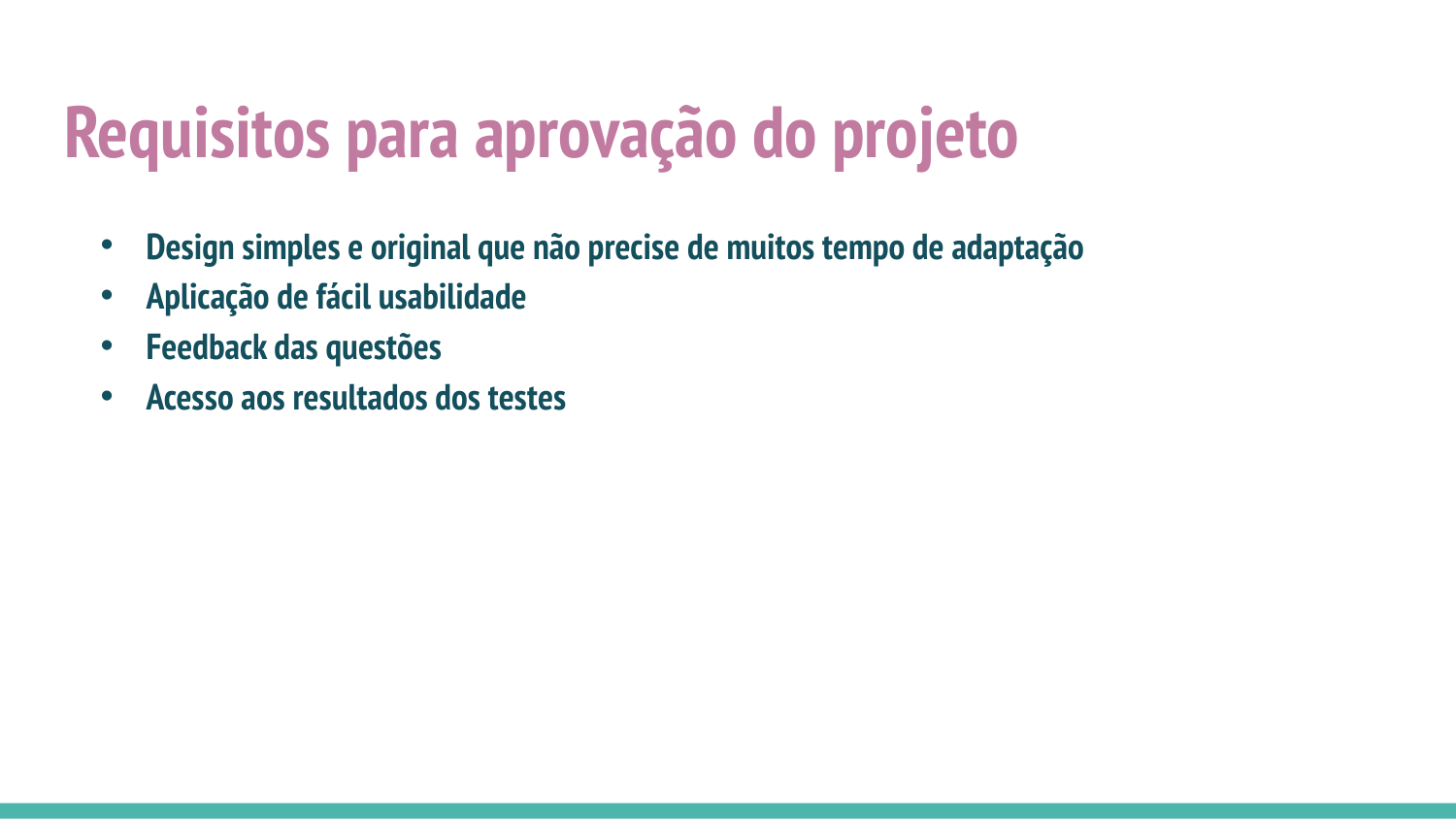

# Requisitos para aprovação do projeto
Design simples e original que não precise de muitos tempo de adaptação
Aplicação de fácil usabilidade
Feedback das questões
Acesso aos resultados dos testes